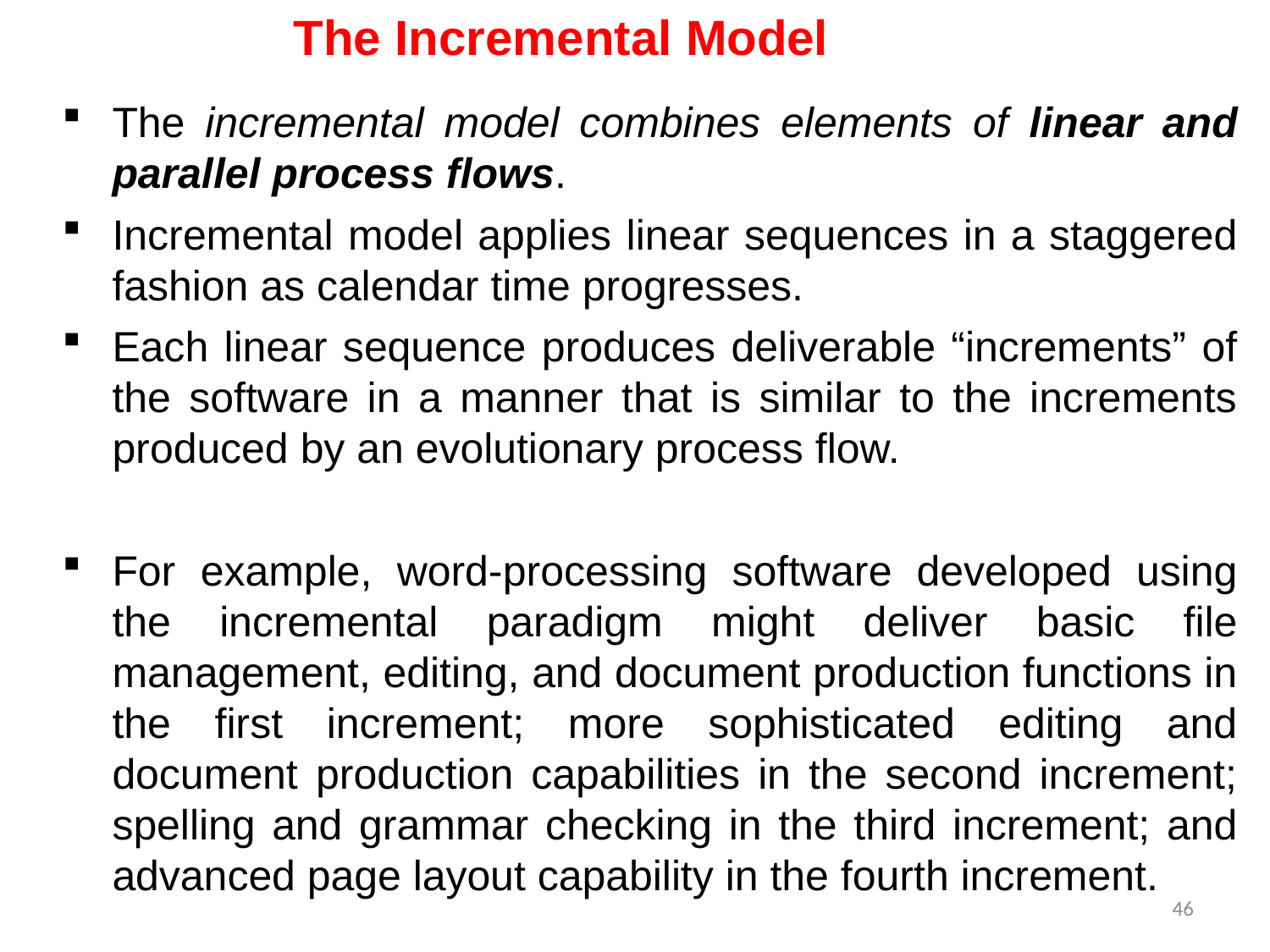

The Incremental Model
The incremental model combines elements of linear and parallel process flows.
Incremental model applies linear sequences in a staggered fashion as calendar time progresses.
Each linear sequence produces deliverable “increments” of the software in a manner that is similar to the increments produced by an evolutionary process flow.

For example, word-processing software developed using the incremental paradigm might deliver basic file management, editing, and document production functions in the first increment; more sophisticated editing and document production capabilities in the second increment; spelling and grammar checking in the third increment; and advanced page layout capability in the fourth increment.

46